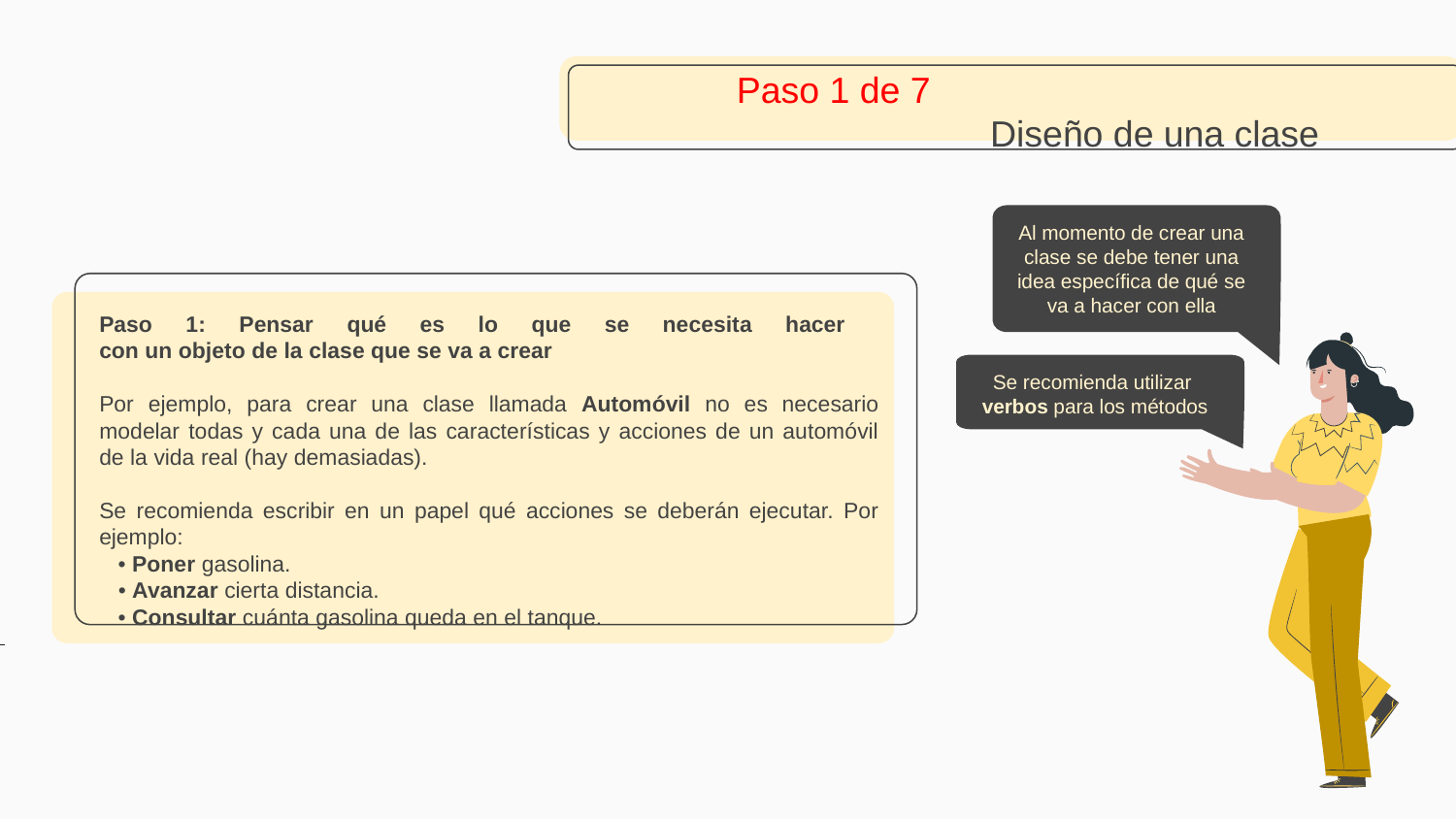

Paso 1 de 7					Diseño de una clase
Al momento de crear una clase se debe tener una idea específica de qué se va a hacer con ella

Paso 1: Pensar qué es lo que se necesita hacer
con un objeto de la clase que se va a crear

Por ejemplo, para crear una clase llamada Automóvil no es necesario modelar todas y cada una de las características y acciones de un automóvil de la vida real (hay demasiadas).

Se recomienda escribir en un papel qué acciones se deberán ejecutar. Por ejemplo:
   • Poner gasolina.
   • Avanzar cierta distancia.
   • Consultar cuánta gasolina queda en el tanque.

Se recomienda utilizar
verbos para los métodos